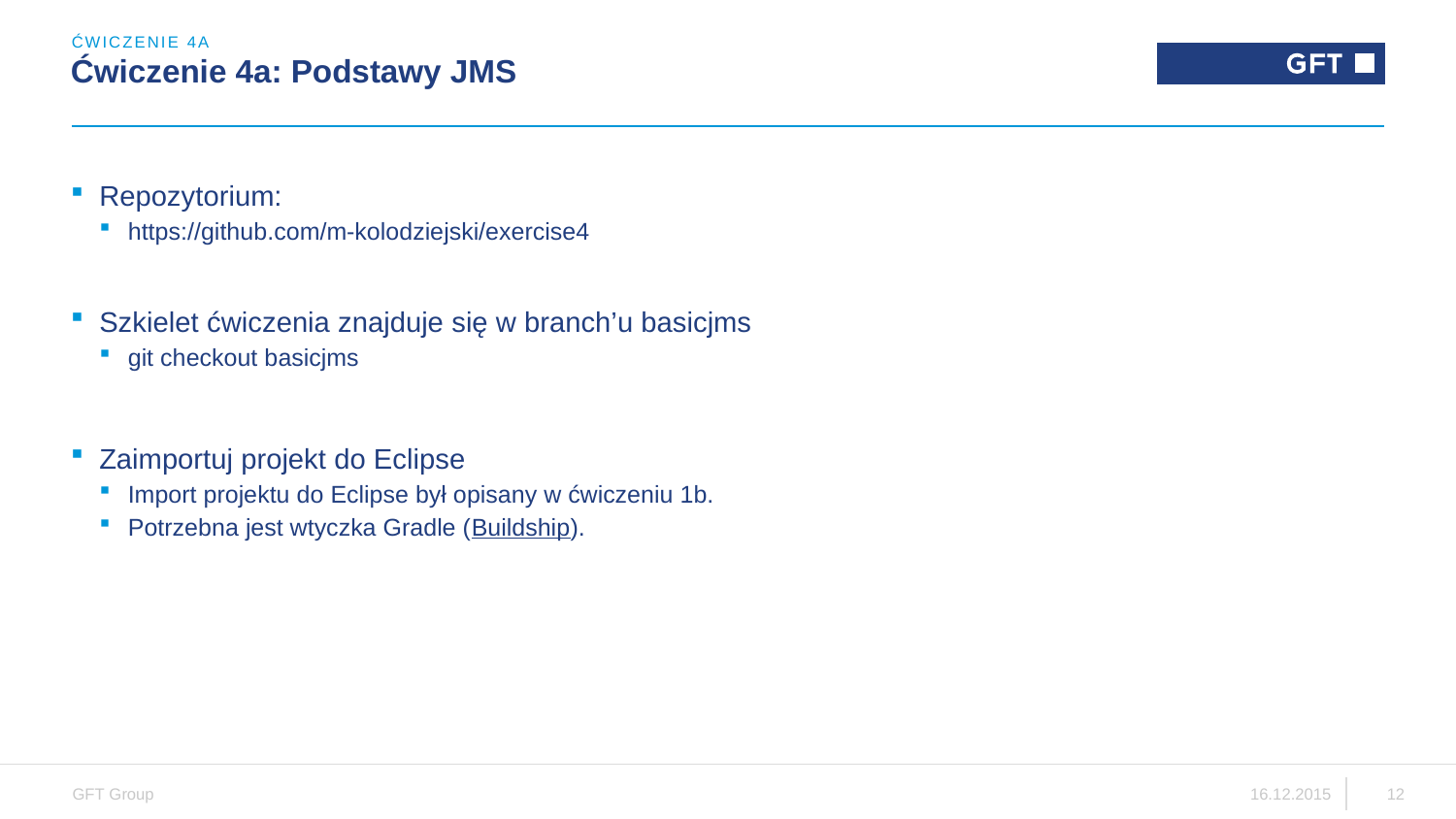

ĆWICZENIE 4a
# Ćwiczenie 4a: Podstawy JMS
Repozytorium:
https://github.com/m-kolodziejski/exercise4

Szkielet ćwiczenia znajduje się w branch’u basicjms
git checkout basicjms

Zaimportuj projekt do Eclipse
Import projektu do Eclipse był opisany w ćwiczeniu 1b.
Potrzebna jest wtyczka Gradle (Buildship).